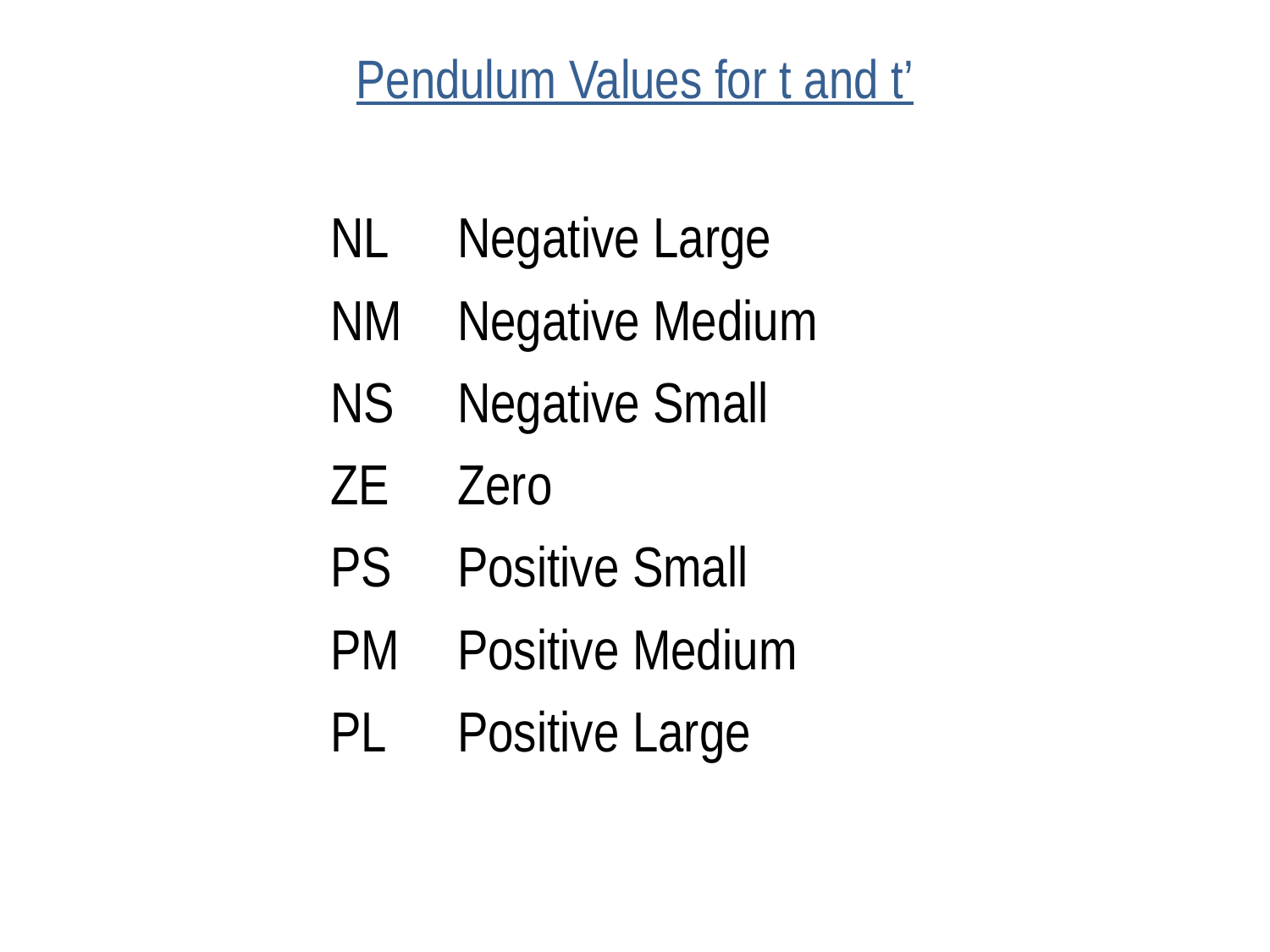

# Pendulum Values for t and t’
NL	Negative Large
NM	Negative Medium
NS	Negative Small
ZE	Zero
PS	Positive Small
PM	Positive Medium
PL	Positive Large